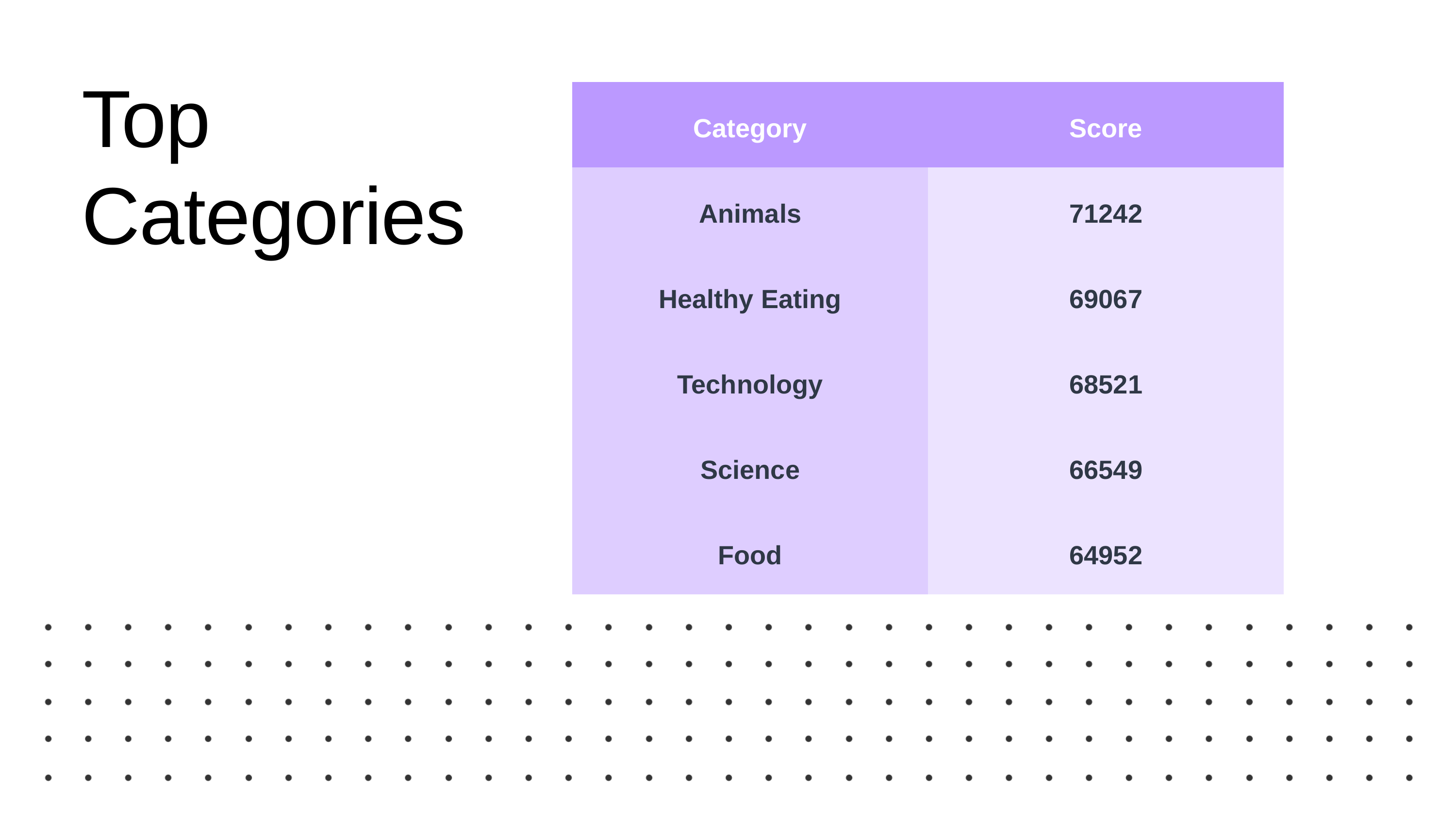

Top Categories
| Category | Score |
| --- | --- |
| Animals | 71242 |
| Healthy Eating | 69067 |
| Technology | 68521 |
| Science | 66549 |
| Food | 64952 |